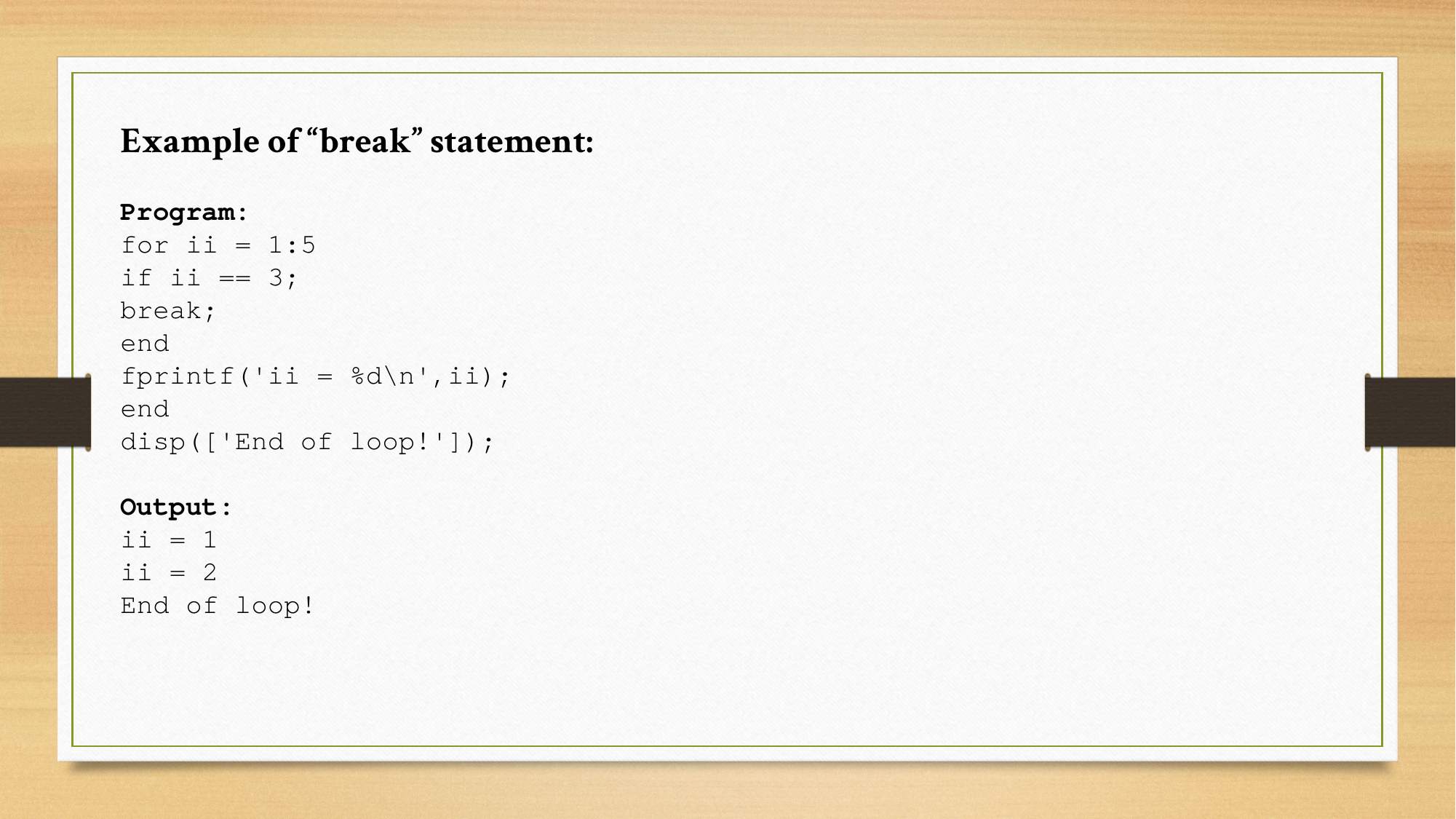

Example of “break” statement:

Program:
for ii = 1:5
if ii == 3;
break;
end
fprintf('ii = %d\n',ii);
end
disp(['End of loop!']);

Output:
ii = 1
ii = 2
End of loop!